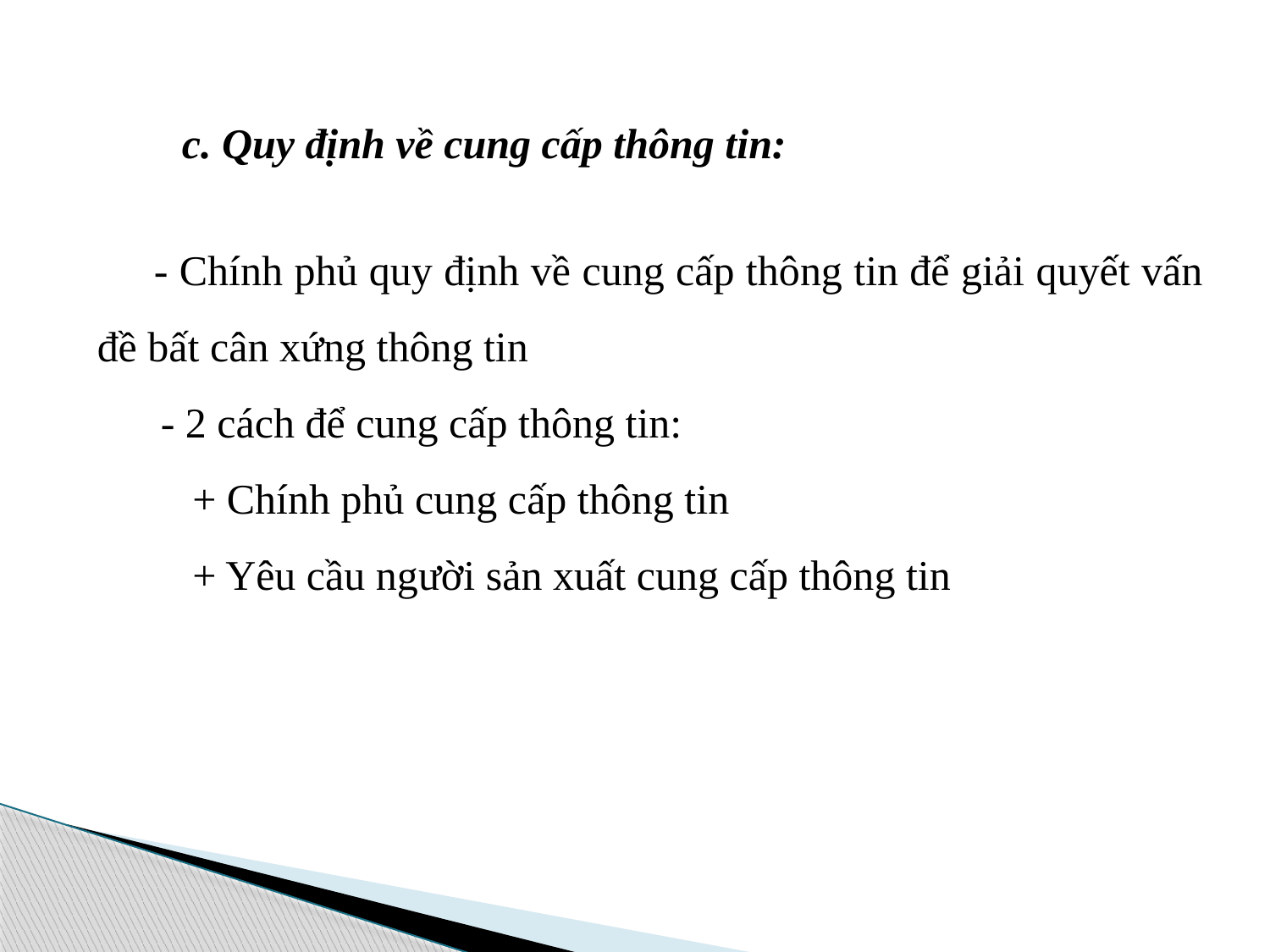

c. Quy định về cung cấp thông tin:

     - Chính phủ quy định về cung cấp thông tin để giải quyết vấn đề bất cân xứng thông tin
      - 2 cách để cung cấp thông tin:
         + Chính phủ cung cấp thông tin
         + Yêu cầu người sản xuất cung cấp thông tin